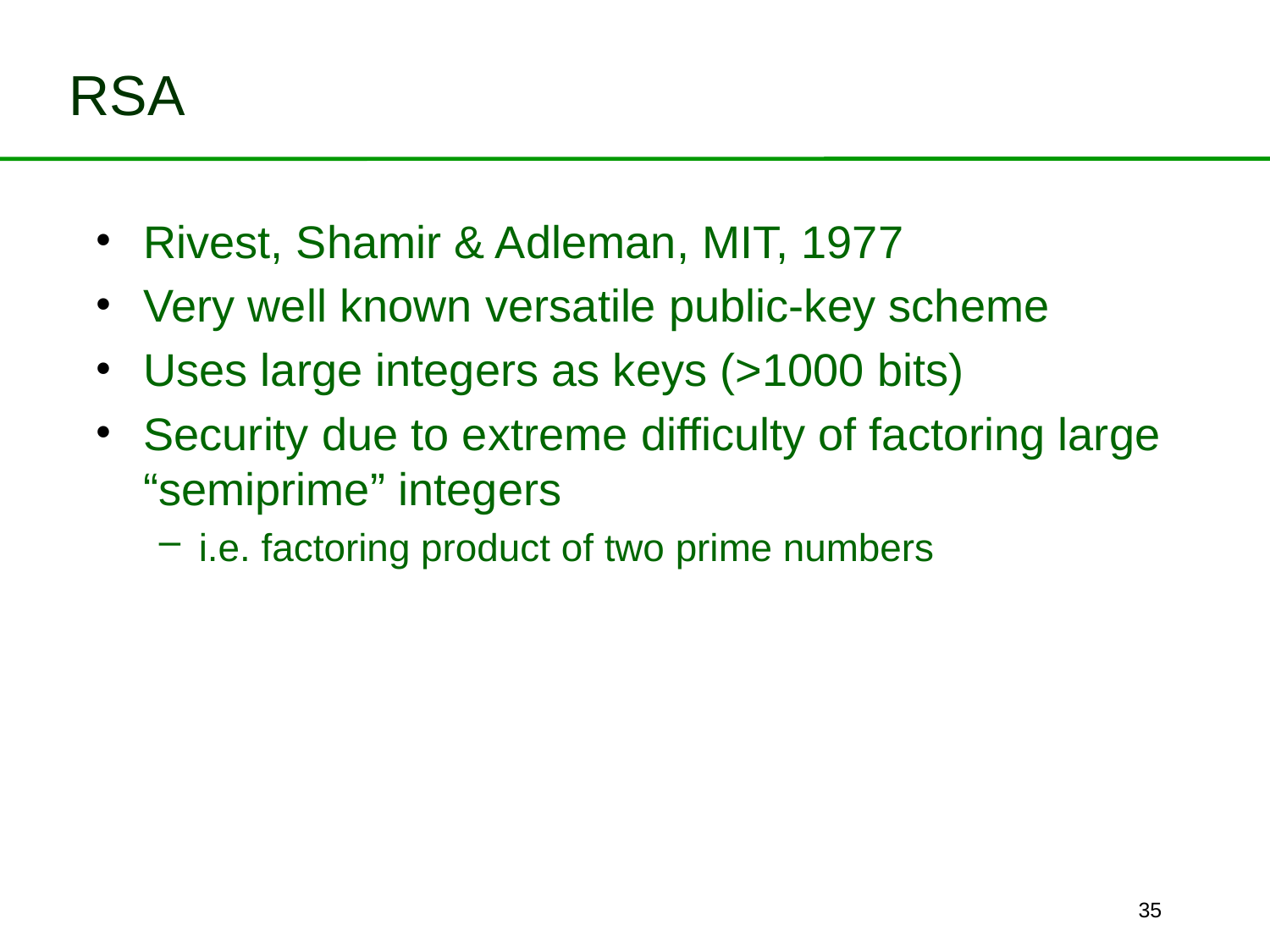

# RSA
Rivest, Shamir & Adleman, MIT, 1977
Very well known versatile public-key scheme
Uses large integers as keys (>1000 bits)
Security due to extreme difficulty of factoring large “semiprime” integers
i.e. factoring product of two prime numbers

35